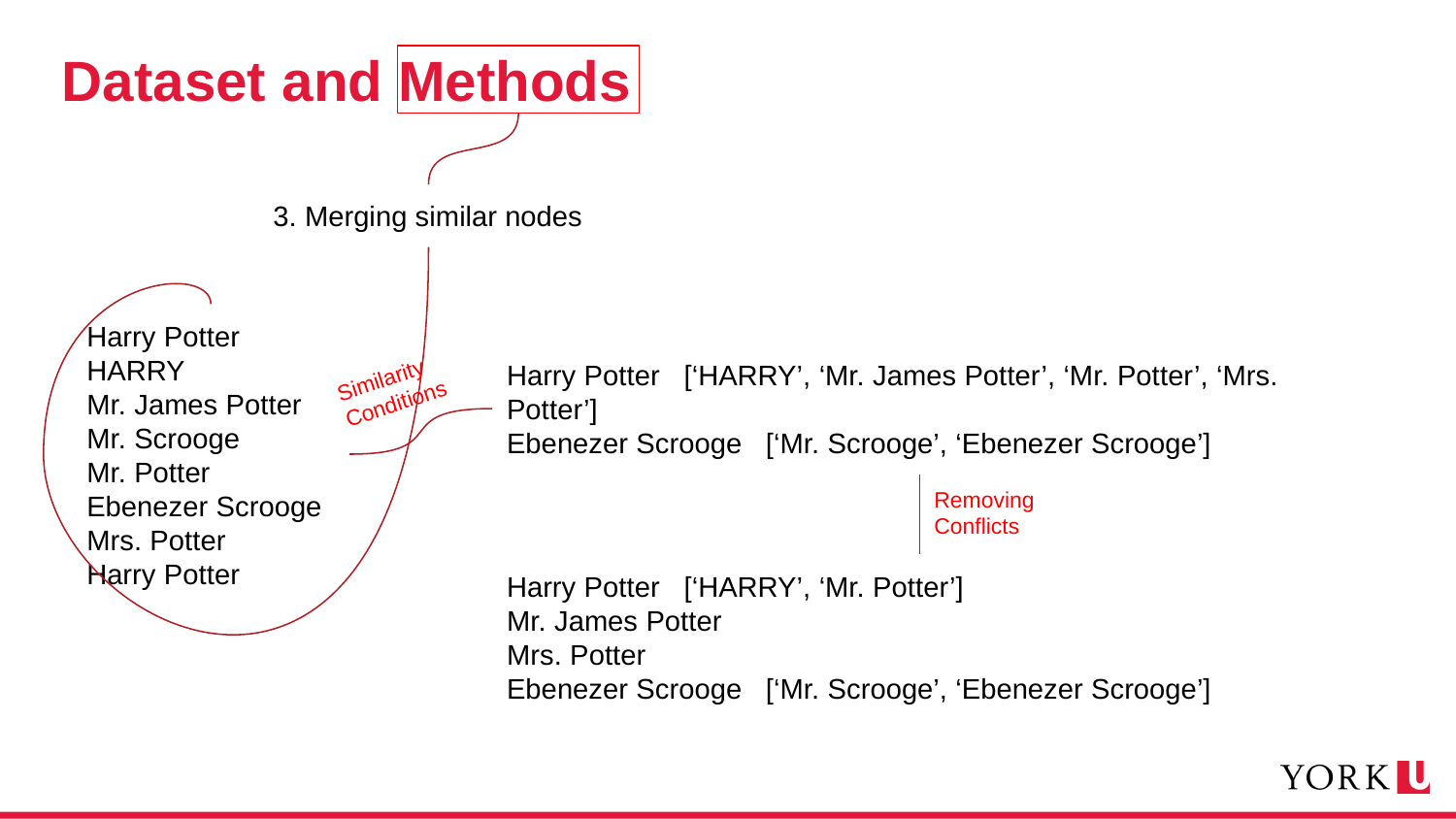

# Dataset and Methods

3. Merging similar nodes
Harry Potter
HARRY
Mr. James Potter
Mr. Scrooge
Mr. Potter
Ebenezer Scrooge
Mrs. Potter
Harry Potter
Harry Potter   [‘HARRY’, ‘Mr. James Potter’, ‘Mr. Potter’, ‘Mrs. Potter’]
Ebenezer Scrooge   [‘Mr. Scrooge’, ‘Ebenezer Scrooge’]
Similarity
Conditions
Removing
Conflicts
Harry Potter   [‘HARRY’, ‘Mr. Potter’]
Mr. James Potter
Mrs. Potter
Ebenezer Scrooge   [‘Mr. Scrooge’, ‘Ebenezer Scrooge’]